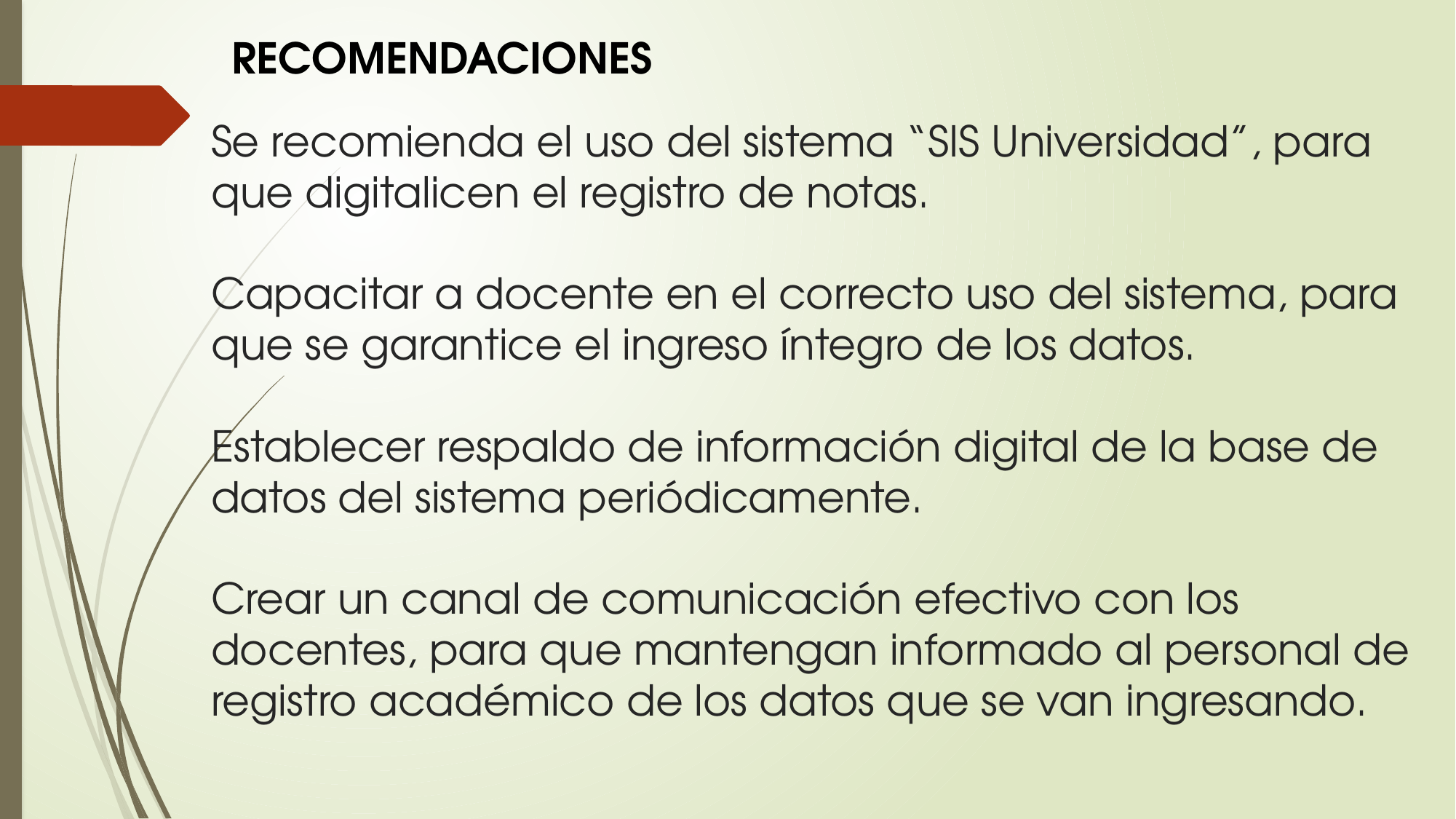

RECOMENDACIONES
# Se recomienda el uso del sistema “SIS Universidad”, para que digitalicen el registro de notas.   Capacitar a docente en el correcto uso del sistema, para que se garantice el ingreso íntegro de los datos.   Establecer respaldo de información digital de la base de datos del sistema periódicamente.   Crear un canal de comunicación efectivo con los docentes, para que mantengan informado al personal de registro académico de los datos que se van ingresando.